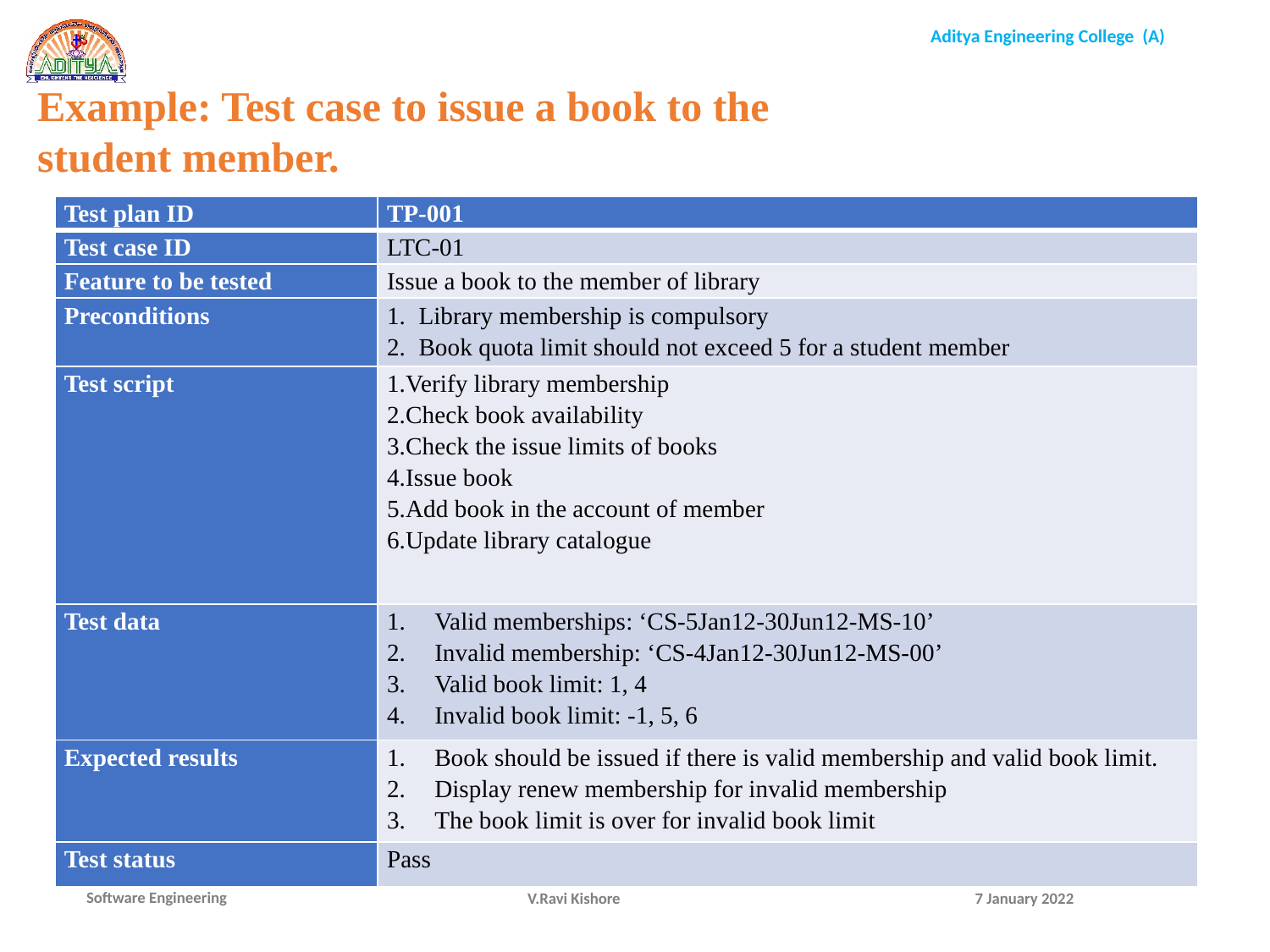

Example: Test case to issue a book to the
student member.
| Test plan ID | TP-001 |
| --- | --- |
| Test case ID | LTC-01 |
| Feature to be tested | Issue a book to the member of library |
| Preconditions | Library membership is compulsory Book quota limit should not exceed 5 for a student member |
| Test script | Verify library membership Check book availability Check the issue limits of books Issue book Add book in the account of member Update library catalogue |
| Test data | Valid memberships: ‘CS-5Jan12-30Jun12-MS-10’ Invalid membership: ‘CS-4Jan12-30Jun12-MS-00’ Valid book limit: 1, 4 Invalid book limit: -1, 5, 6 |
| Expected results | Book should be issued if there is valid membership and valid book limit. Display renew membership for invalid membership The book limit is over for invalid book limit |
| Test status | Pass |
Test plan ID
TP-001

V.Ravi Kishore
7 January 2022